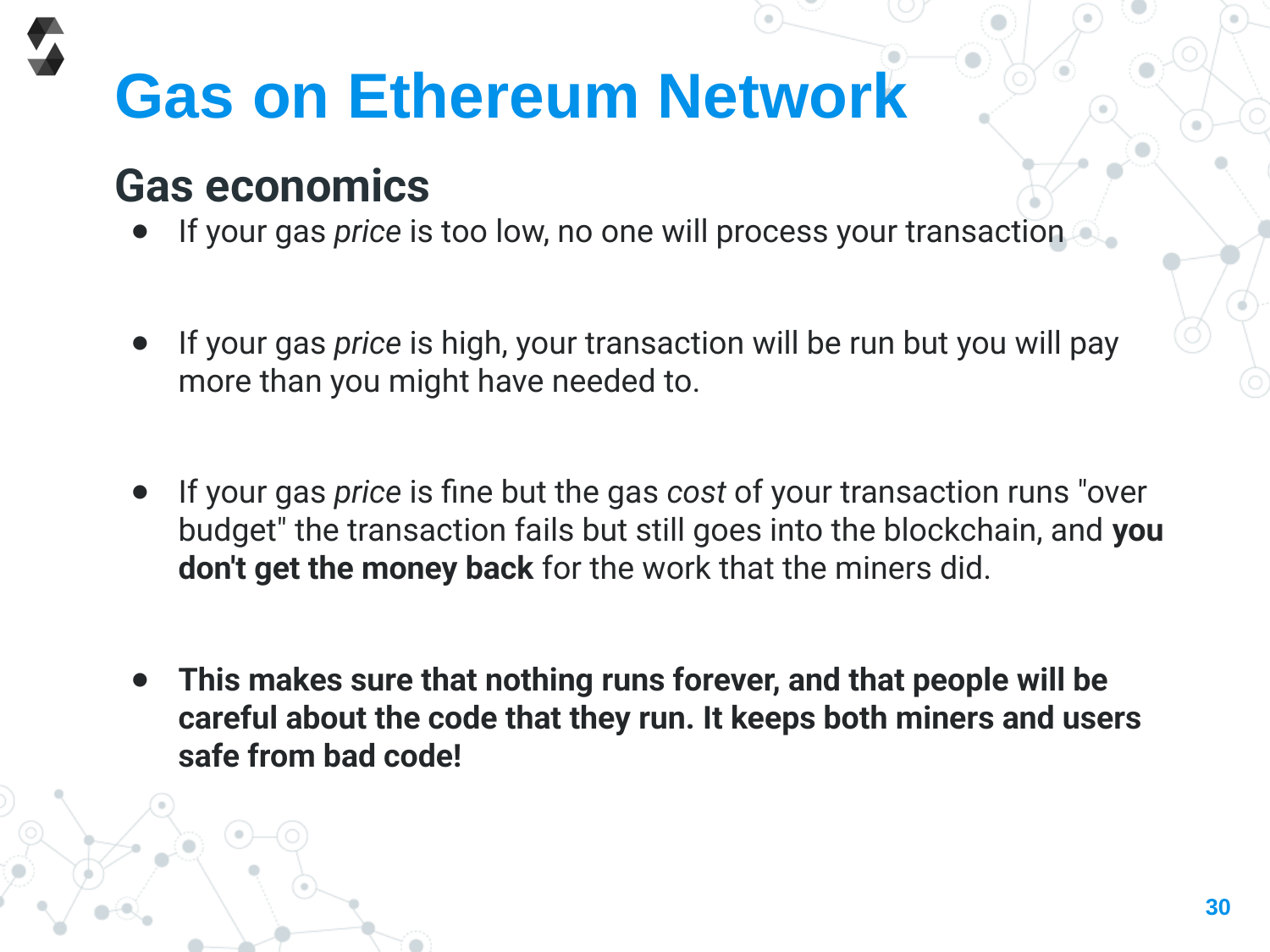

# Gas on Ethereum Network
Gas economics
If your gas price is too low, no one will process your transaction

If your gas price is high, your transaction will be run but you will pay more than you might have needed to.

If your gas price is fine but the gas cost of your transaction runs "over budget" the transaction fails but still goes into the blockchain, and you don't get the money back for the work that the miners did.

This makes sure that nothing runs forever, and that people will be careful about the code that they run. It keeps both miners and users safe from bad code!

30